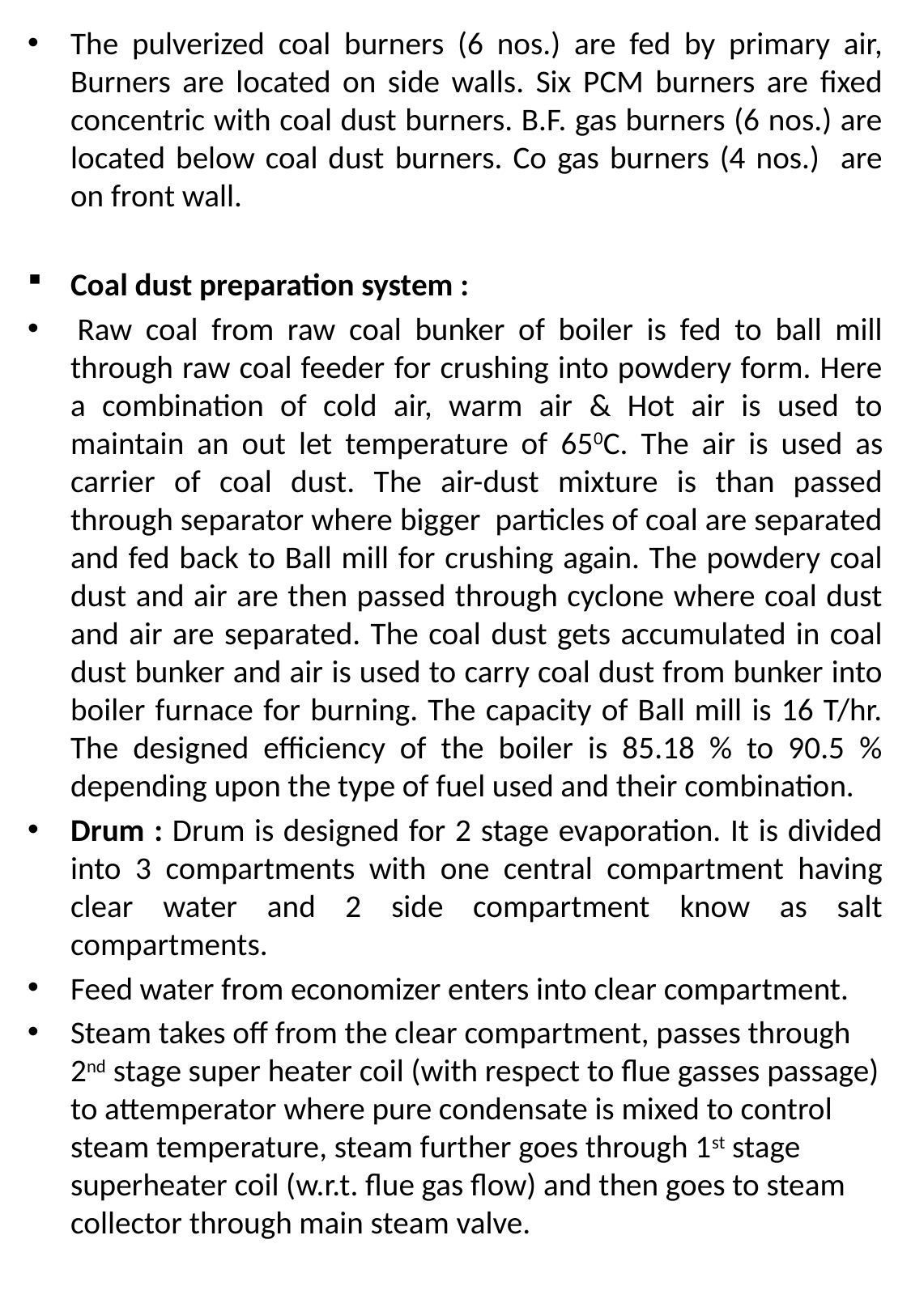

The pulverized coal burners (6 nos.) are fed by primary air, Burners are located on side walls. Six PCM burners are fixed concentric with coal dust burners. B.F. gas burners (6 nos.) are located below coal dust burners. Co gas burners (4 nos.)  are on front wall.

Coal dust preparation system :
 Raw coal from raw coal bunker of boiler is fed to ball mill through raw coal feeder for crushing into powdery form. Here a combination of cold air, warm air & Hot air is used to maintain an out let temperature of 650C. The air is used as carrier of coal dust. The air-dust mixture is than passed through separator where bigger  particles of coal are separated and fed back to Ball mill for crushing again. The powdery coal dust and air are then passed through cyclone where coal dust and air are separated. The coal dust gets accumulated in coal dust bunker and air is used to carry coal dust from bunker into boiler furnace for burning. The capacity of Ball mill is 16 T/hr. The designed efficiency of the boiler is 85.18 % to 90.5 % depending upon the type of fuel used and their combination.
Drum : Drum is designed for 2 stage evaporation. It is divided into 3 compartments with one central compartment having clear water and 2 side compartment know as salt compartments.
Feed water from economizer enters into clear compartment.
Steam takes off from the clear compartment, passes through 2nd stage super heater coil (with respect to flue gasses passage) to attemperator where pure condensate is mixed to control steam temperature, steam further goes through 1st stage superheater coil (w.r.t. flue gas flow) and then goes to steam collector through main steam valve.